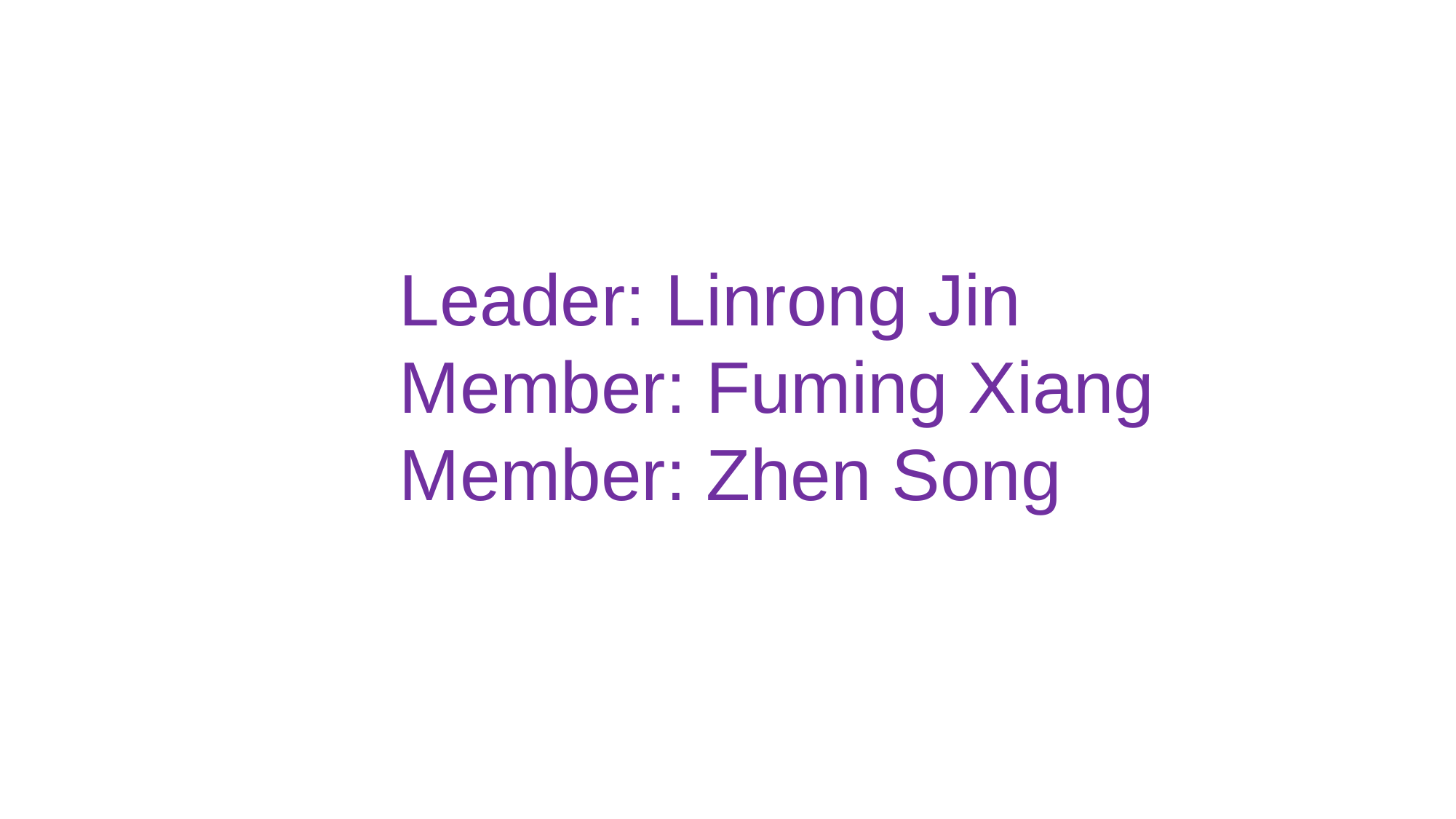

Leader: Linrong Jin
Member: Fuming Xiang
Member: Zhen Song